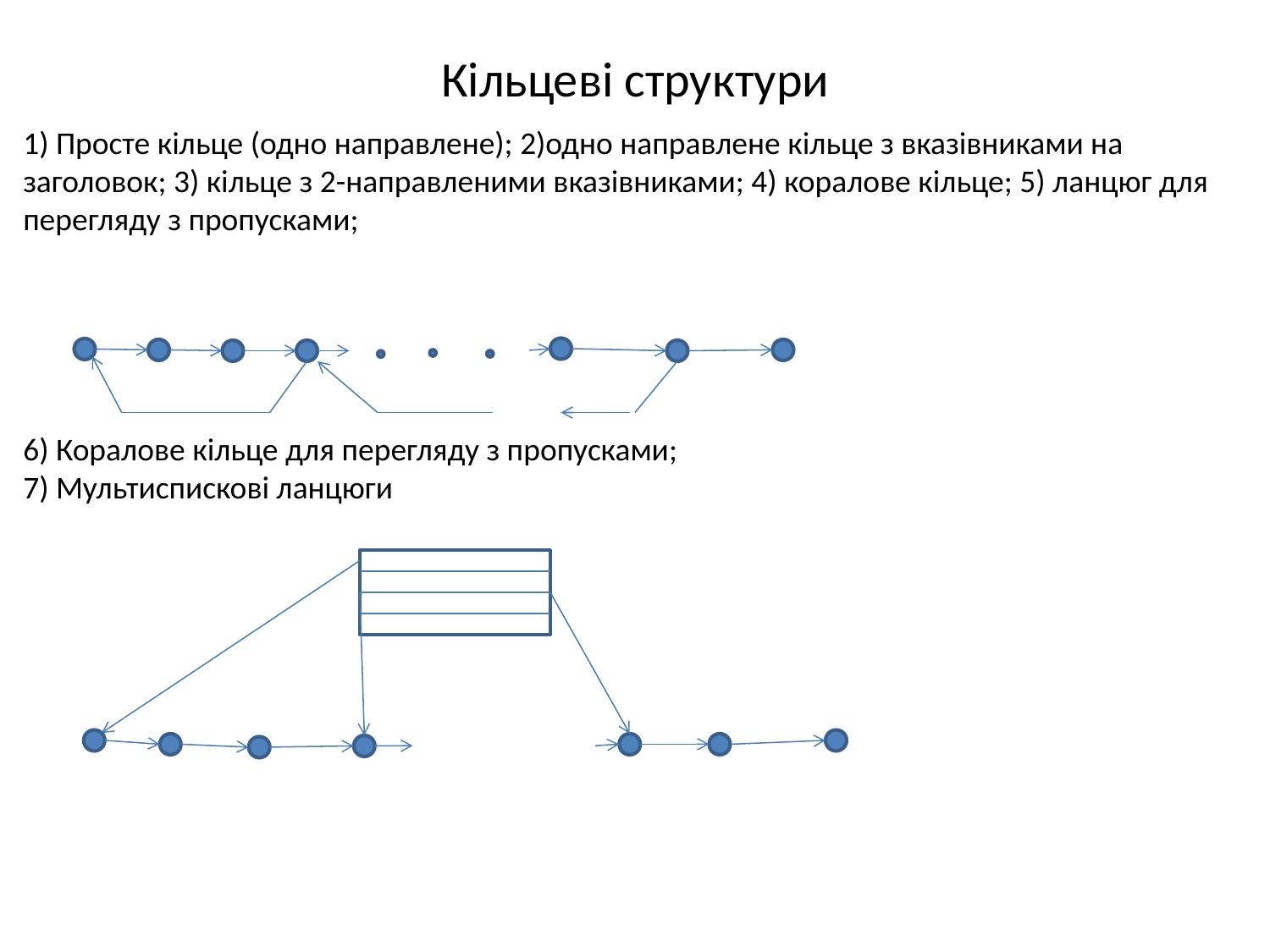

# Кільцеві структури
1) Просте кільце (одно направлене); 2)одно направлене кільце з вказівниками на заголовок; 3) кільце з 2-направленими вказівниками; 4) коралове кільце; 5) ланцюг для перегляду з пропусками;

6) Коралове кільце для перегляду з пропусками;
7) Мультиспискові ланцюги